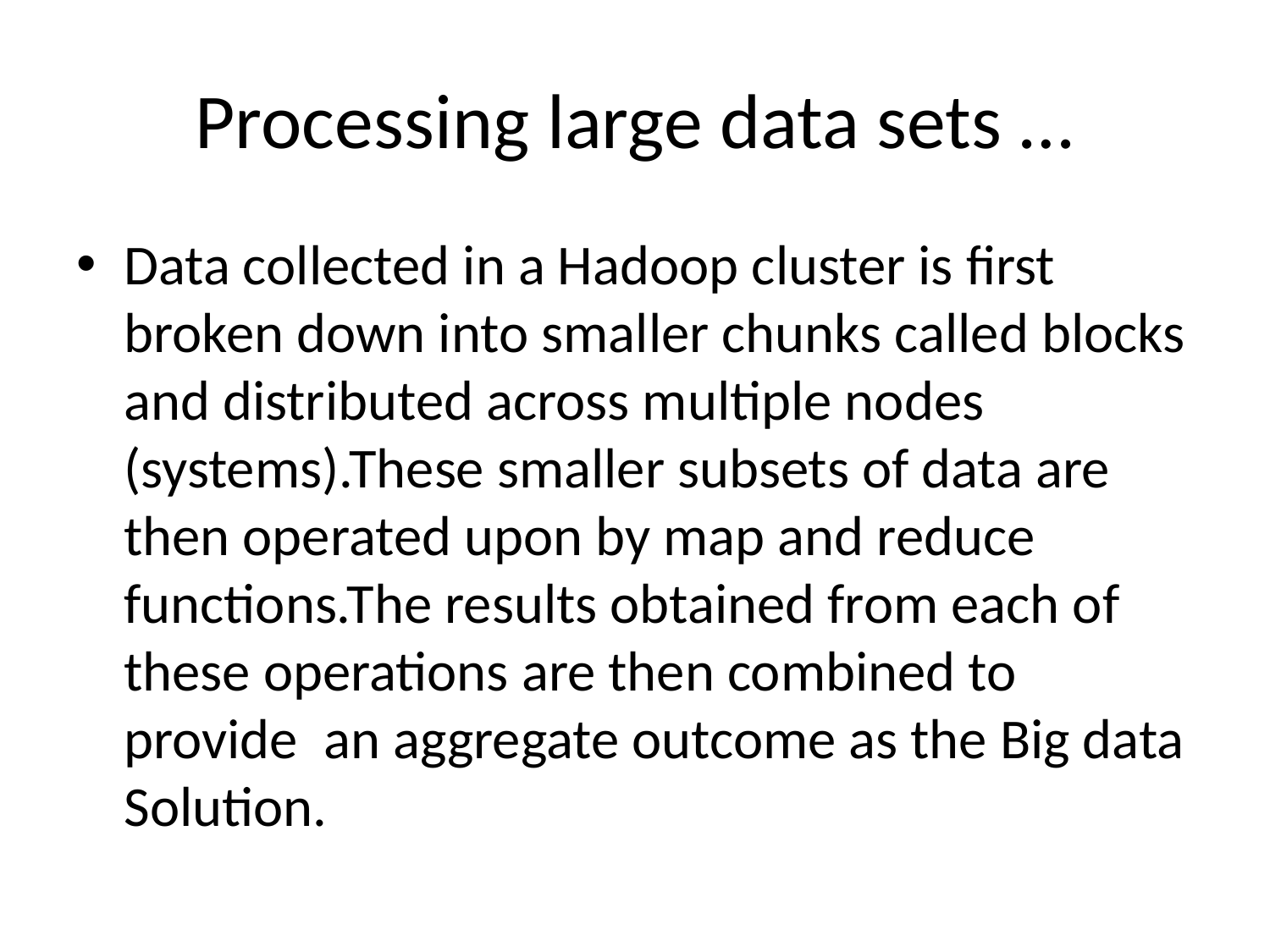

# Processing large data sets …
Data collected in a Hadoop cluster is first broken down into smaller chunks called blocks and distributed across multiple nodes (systems).These smaller subsets of data are then operated upon by map and reduce functions.The results obtained from each of these operations are then combined to provide  an aggregate outcome as the Big data Solution.